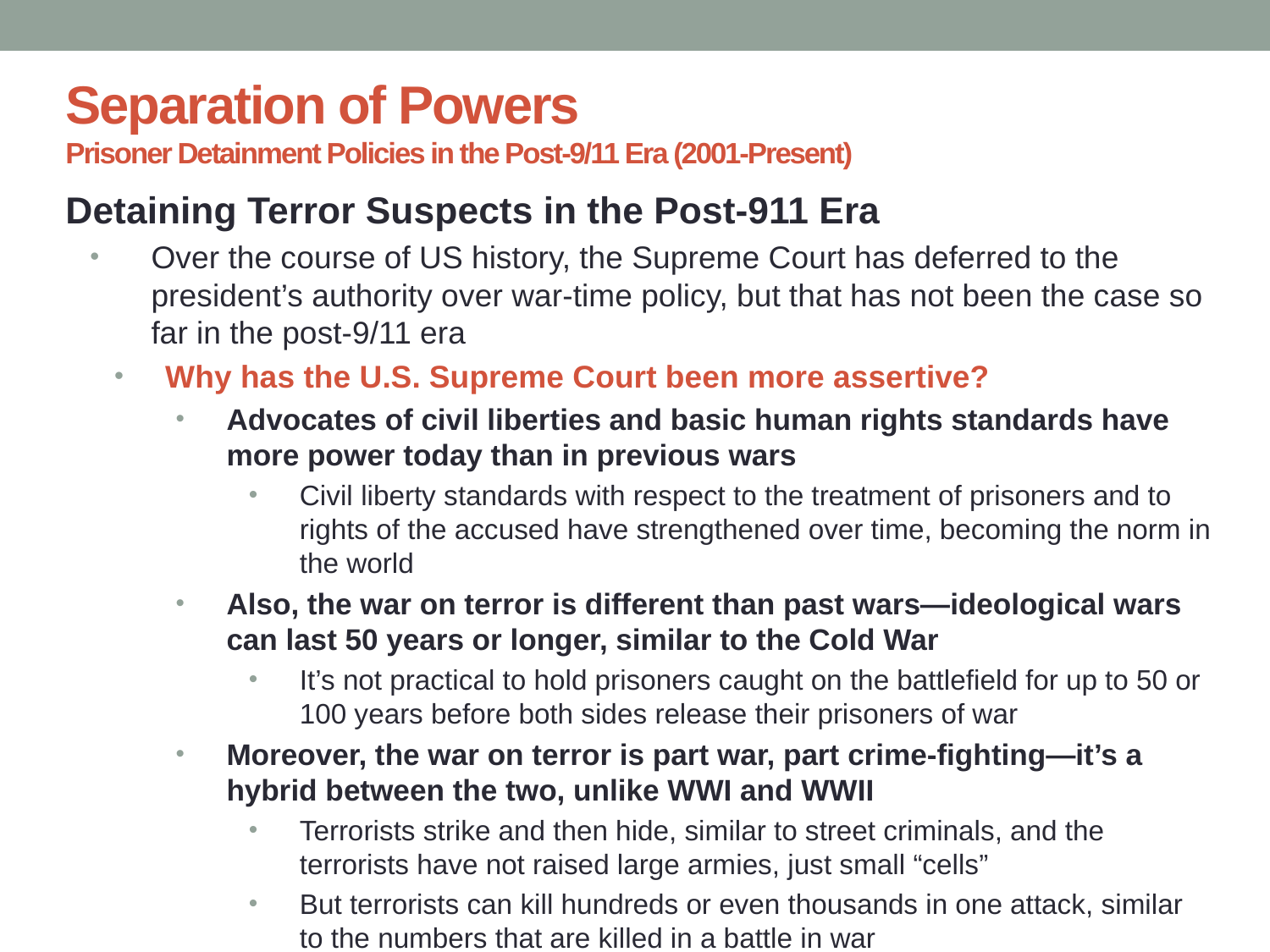

# Separation of Powers Prisoner Detainment Policies in the Post-9/11 Era (2001-Present)
Detaining Terror Suspects in the Post-911 Era
Over the course of US history, the Supreme Court has deferred to the president’s authority over war-time policy, but that has not been the case so far in the post-9/11 era
Why has the U.S. Supreme Court been more assertive?
Advocates of civil liberties and basic human rights standards have more power today than in previous wars
Civil liberty standards with respect to the treatment of prisoners and to rights of the accused have strengthened over time, becoming the norm in the world
Also, the war on terror is different than past wars—ideological wars can last 50 years or longer, similar to the Cold War
It’s not practical to hold prisoners caught on the battlefield for up to 50 or 100 years before both sides release their prisoners of war
Moreover, the war on terror is part war, part crime-fighting—it’s a hybrid between the two, unlike WWI and WWII
Terrorists strike and then hide, similar to street criminals, and the terrorists have not raised large armies, just small “cells”
But terrorists can kill hundreds or even thousands in one attack, similar to the numbers that are killed in a battle in war